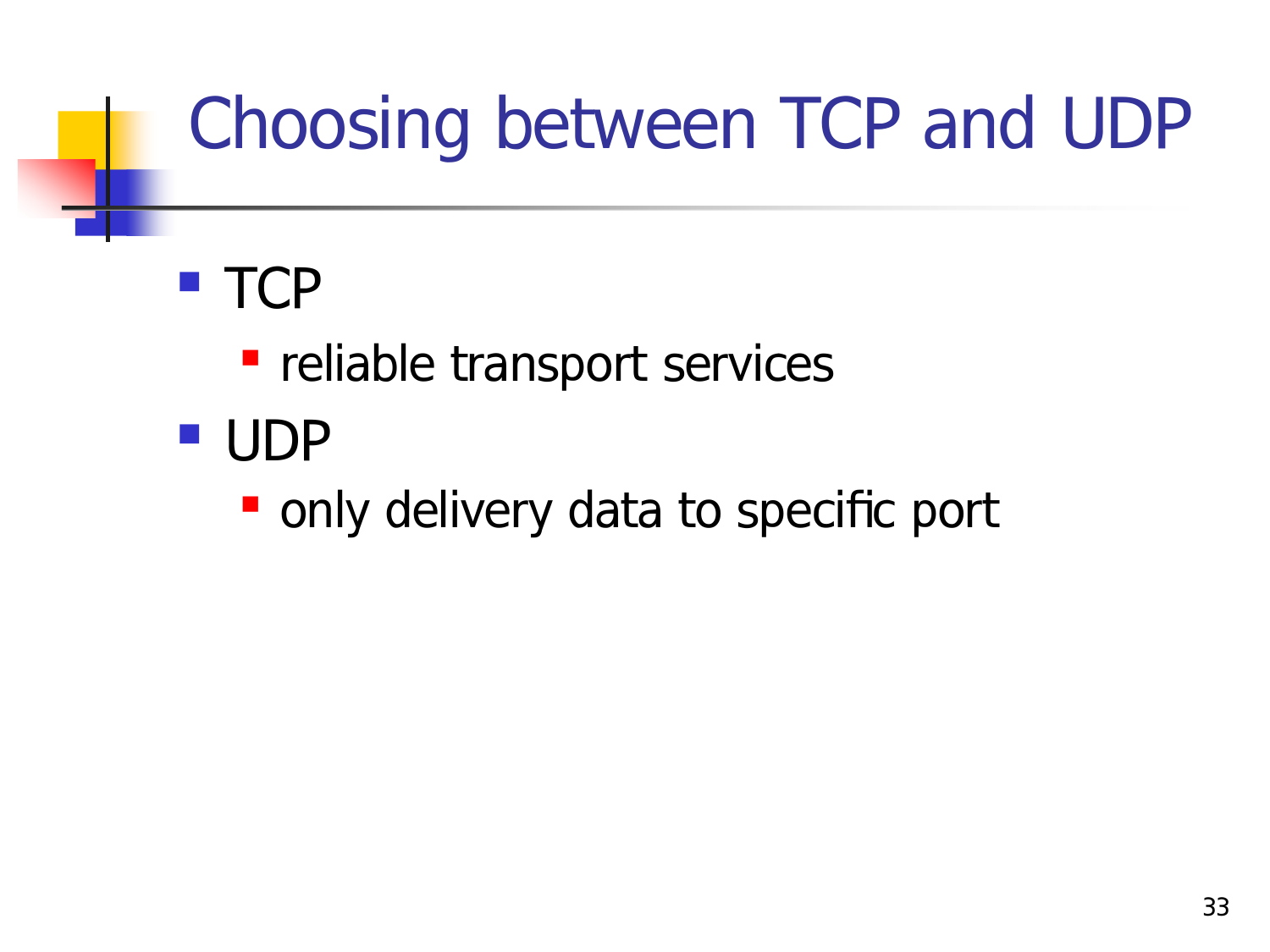

# Choosing between TCP and UDP

TCP
reliable transport services
UDP
only delivery data to specific port
33